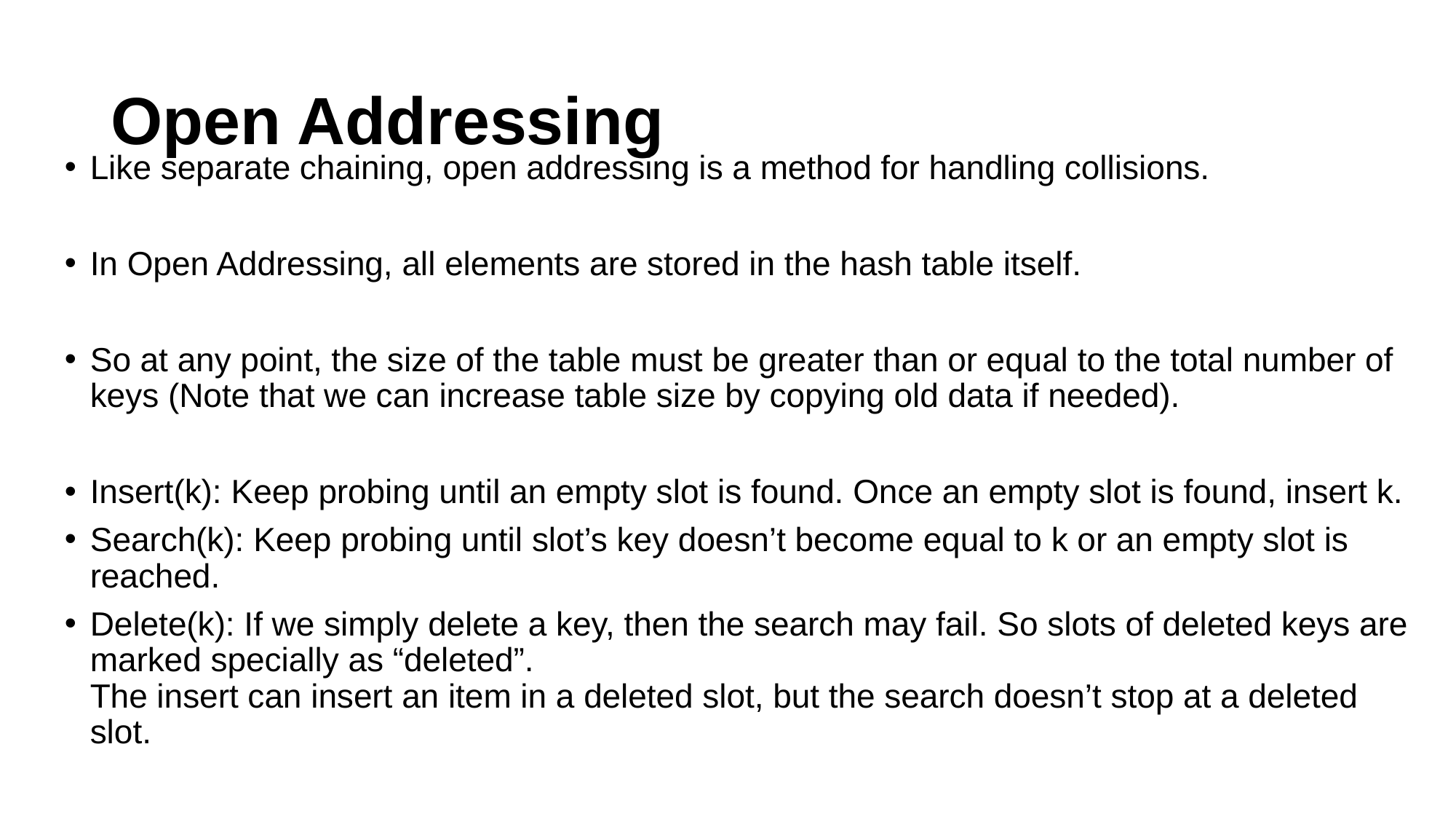

# Open Addressing
Like separate chaining, open addressing is a method for handling collisions.

In Open Addressing, all elements are stored in the hash table itself.

So at any point, the size of the table must be greater than or equal to the total number of keys (Note that we can increase table size by copying old data if needed).

Insert(k): Keep probing until an empty slot is found. Once an empty slot is found, insert k.
Search(k): Keep probing until slot’s key doesn’t become equal to k or an empty slot is reached.
Delete(k): If we simply delete a key, then the search may fail. So slots of deleted keys are marked specially as “deleted”. 
The insert can insert an item in a deleted slot, but the search doesn’t stop at a deleted slot.